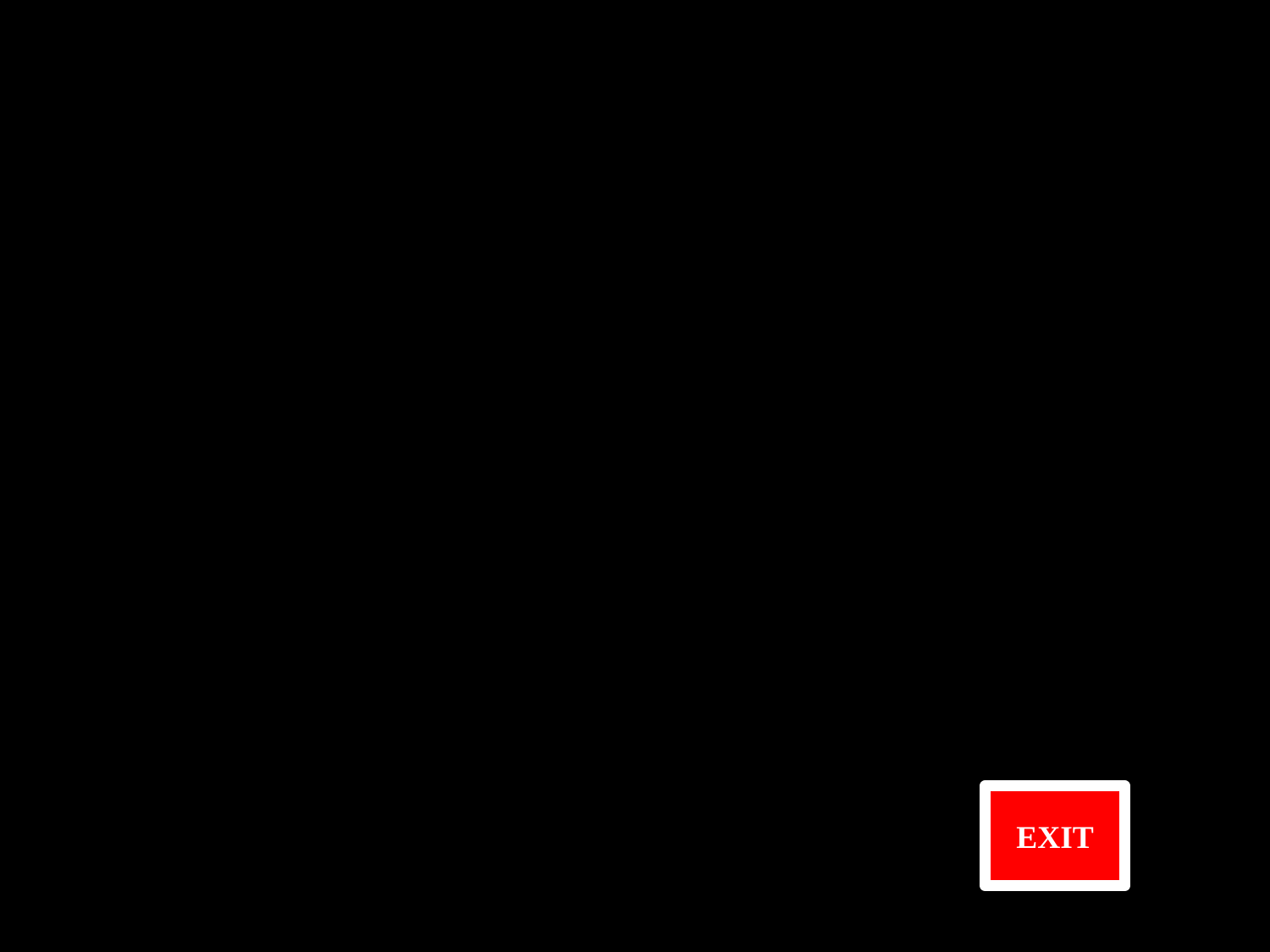

What a coward. Pfttt
# Give up 2
EXIT